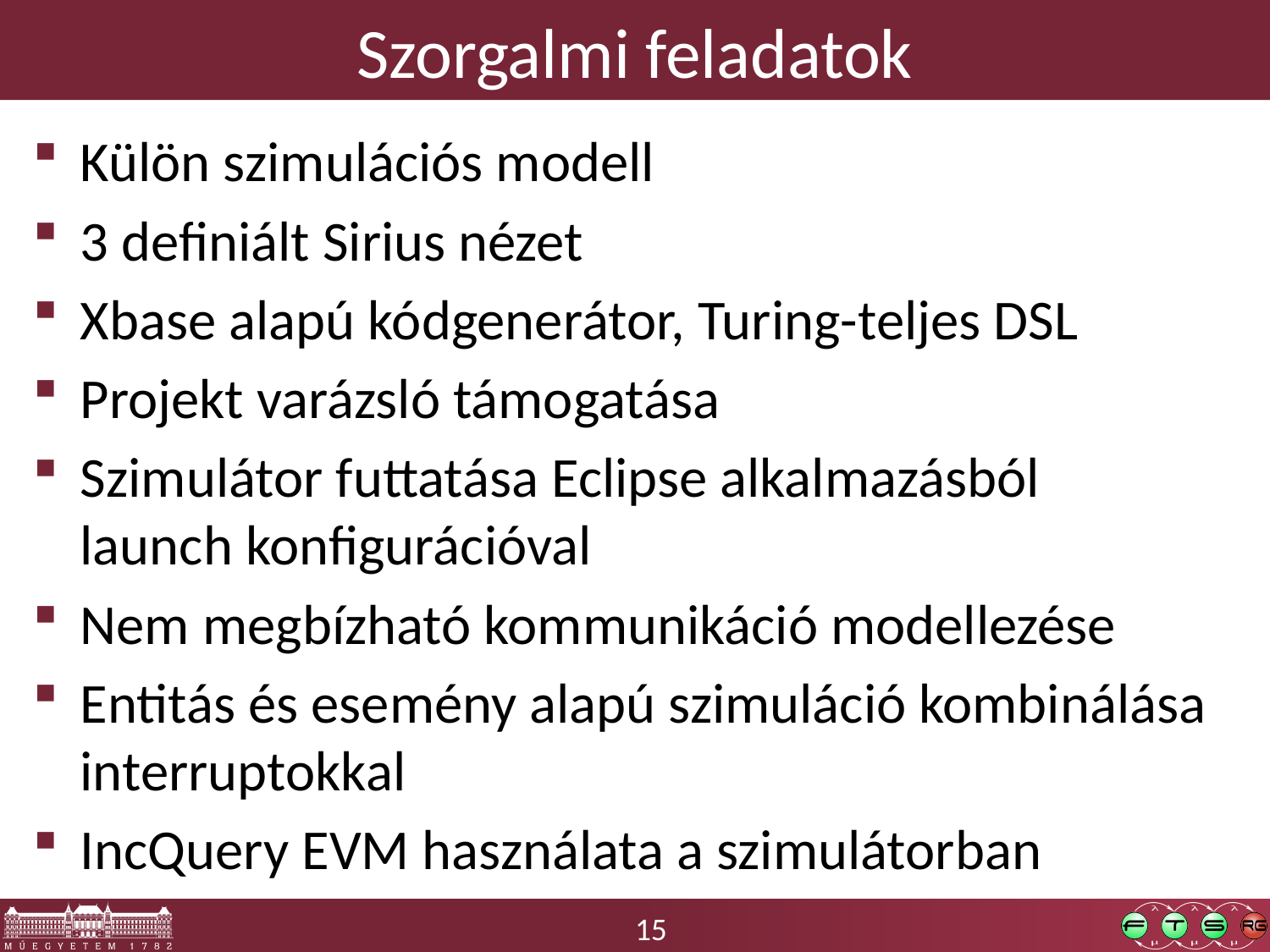

# Szorgalmi feladatok
Külön szimulációs modell
3 definiált Sirius nézet
Xbase alapú kódgenerátor, Turing-teljes DSL
Projekt varázsló támogatása
Szimulátor futtatása Eclipse alkalmazásból
launch konfigurációval
Nem megbízható kommunikáció modellezése
Entitás és esemény alapú szimuláció kombinálása interruptokkal
IncQuery EVM használata a szimulátorban